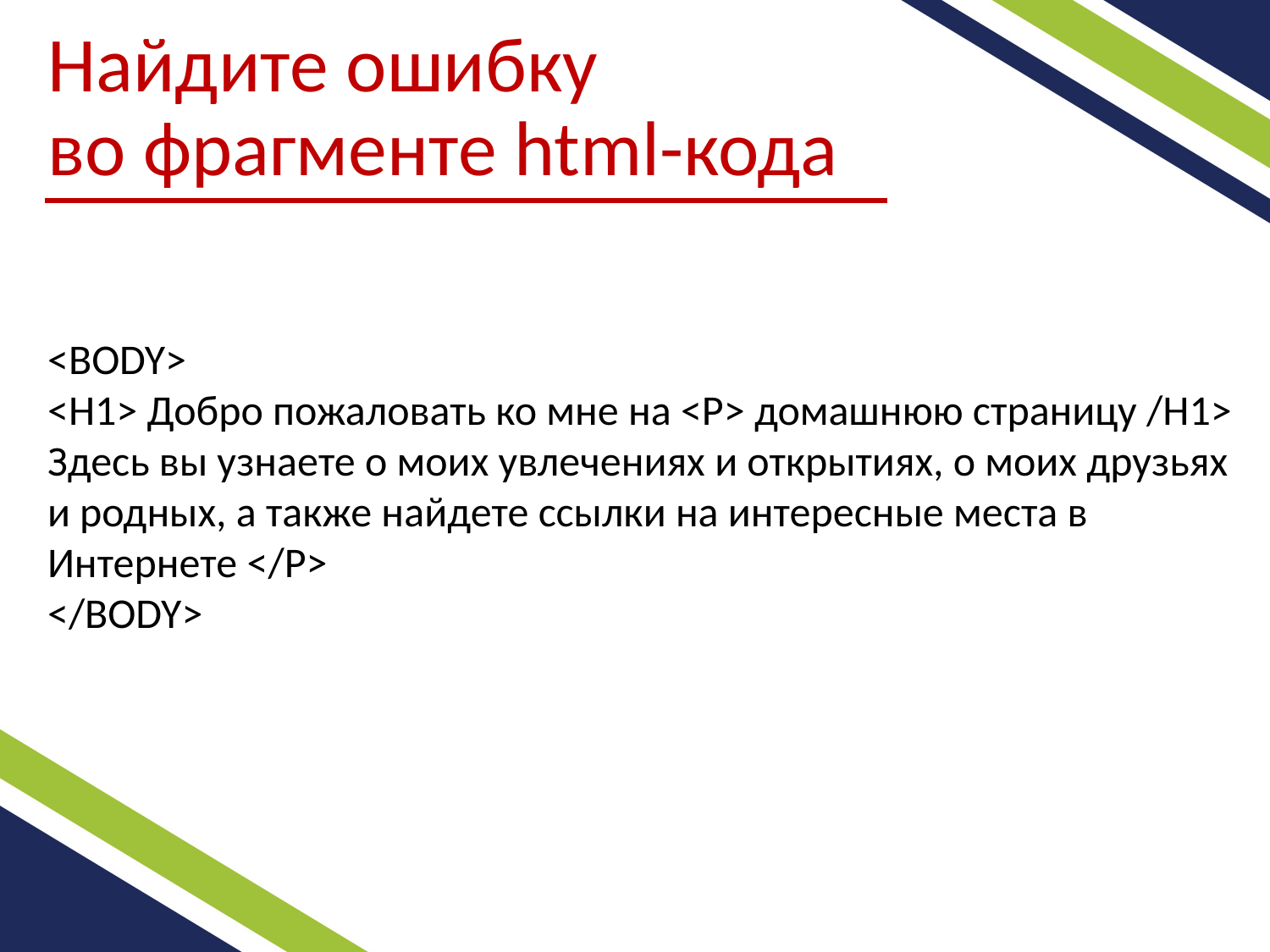

# Найдите ошибку во фрагменте html-кода

<BODY>
<H1> Добро пожаловать ко мне на <P> домашнюю страницу /H1>
Здесь вы узнаете о моих увлечениях и открытиях, о моих друзьях и родных, а также найдете ссылки на интересные места в Интернете </P>
</BODY>